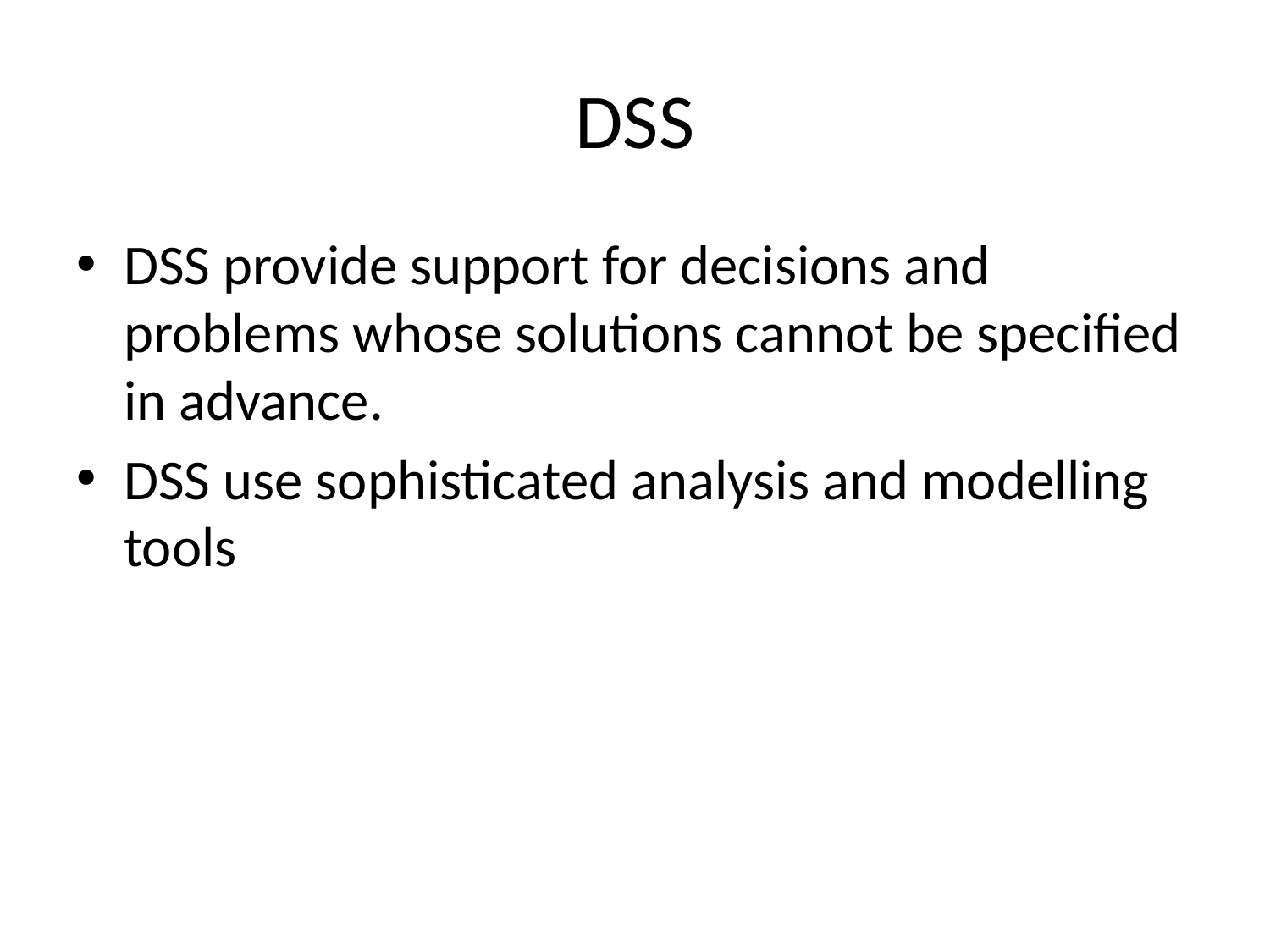

# DSS
DSS provide support for decisions and problems whose solutions cannot be specified in advance.
DSS use sophisticated analysis and modelling tools